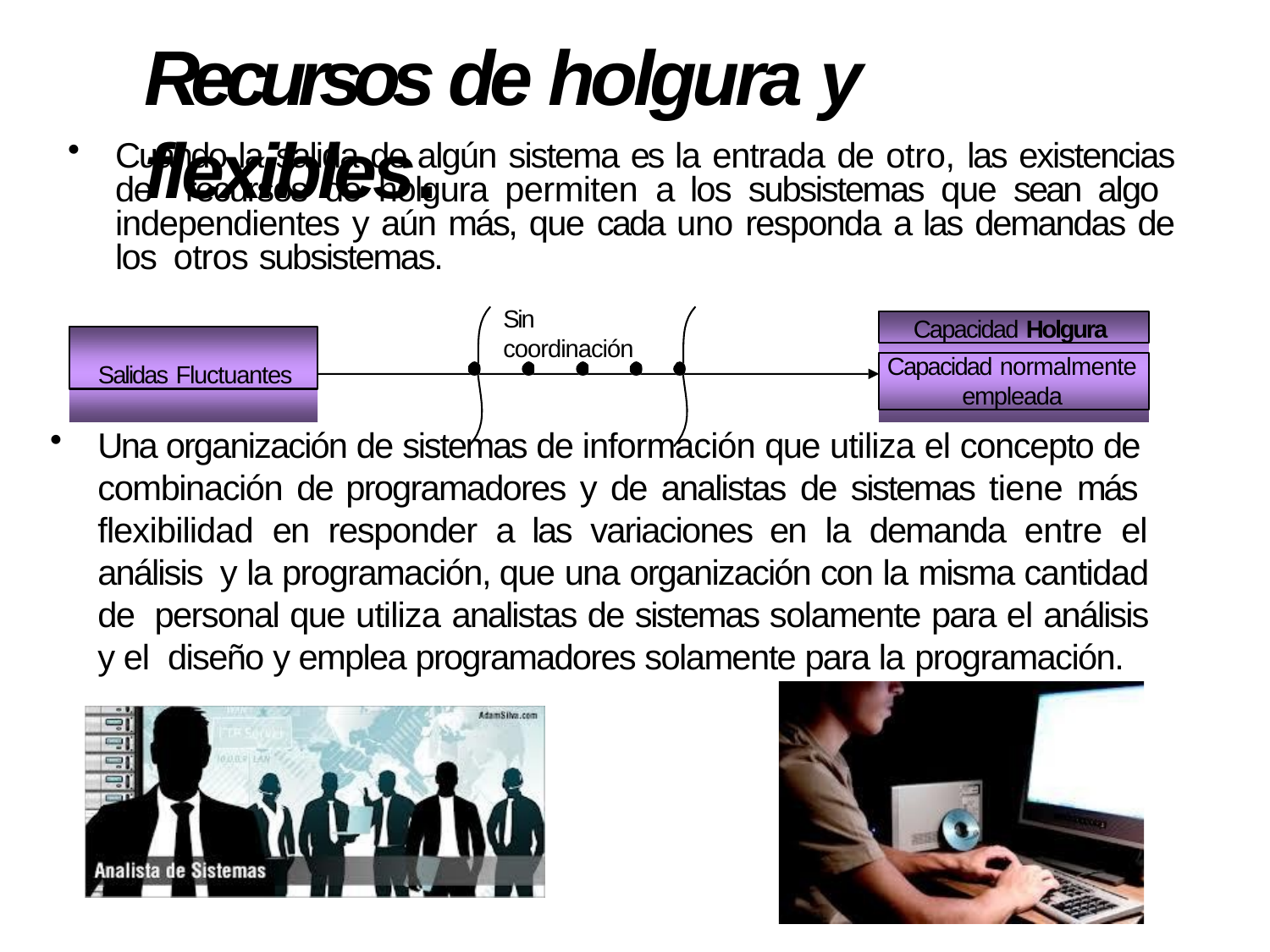

# Recursos de holgura y flexibles.
Cuando la salida de algún sistema es la entrada de otro, las existencias de  recursos de holgura permiten a los subsistemas que sean algo  independientes y aún más, que cada uno responda a las demandas de los  otros subsistemas.
Sin coordinación

Capacidad Holgura

Salidas Fluctuantes
Capacidad normalmente
empleada

Una organización de sistemas de información que utiliza el concepto de  combinación de programadores y de analistas de sistemas tiene más  flexibilidad en responder a las variaciones en la demanda entre el análisis  y la programación, que una organización con la misma cantidad de  personal que utiliza analistas de sistemas solamente para el análisis y el  diseño y emplea programadores solamente para la programación.